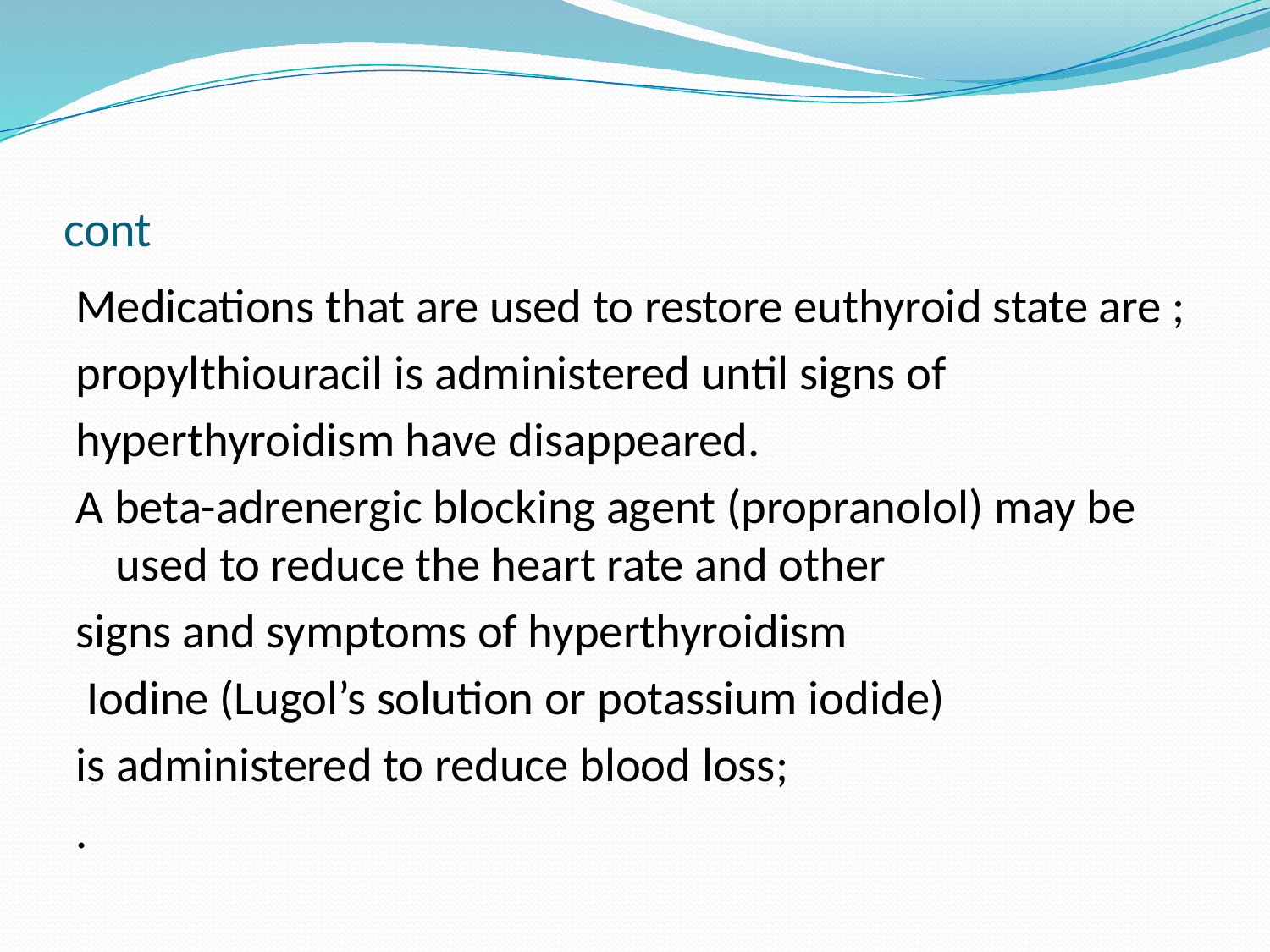

# cont
Medications that are used to restore euthyroid state are ;
propylthiouracil is administered until signs of
hyperthyroidism have disappeared.
A beta-adrenergic blocking agent (propranolol) may be used to reduce the heart rate and other
signs and symptoms of hyperthyroidism
 Iodine (Lugol’s solution or potassium iodide)
is administered to reduce blood loss;
.